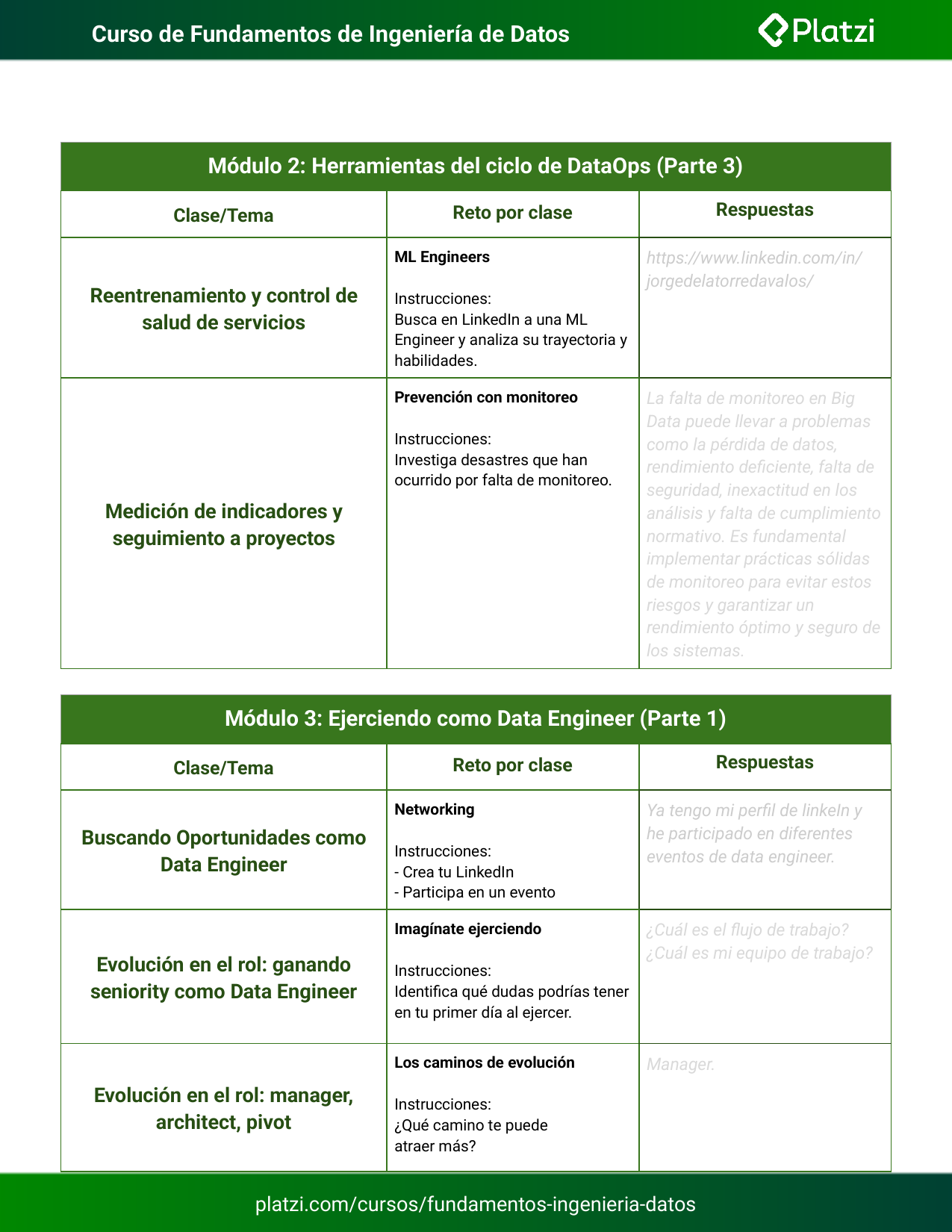

# Curso de Fundamentos de Ingeniería de Datos
| Módulo 2: Herramientas del ciclo de DataOps (Parte 3) |  |  |
| --- | --- | --- |
| Clase/Tema | Reto por clase | Respuestas |
| Reentrenamiento y control de salud de servicios | ML Engineers Instrucciones: Busca en LinkedIn a una ML Engineer y analiza su trayectoria y habilidades. | https://www.linkedin.com/in/jorgedelatorredavalos/ |
| Medición de indicadores y seguimiento a proyectos | Prevención con monitoreo Instrucciones: Investiga desastres que han ocurrido por falta de monitoreo. | La falta de monitoreo en Big Data puede llevar a problemas como la pérdida de datos, rendimiento deficiente, falta de seguridad, inexactitud en los análisis y falta de cumplimiento normativo. Es fundamental implementar prácticas sólidas de monitoreo para evitar estos riesgos y garantizar un rendimiento óptimo y seguro de los sistemas. |
| Módulo 3: Ejerciendo como Data Engineer (Parte 1) |  |  |
| --- | --- | --- |
| Clase/Tema | Reto por clase | Respuestas |
| Buscando Oportunidades como Data Engineer | Networking Instrucciones: - Crea tu LinkedIn - Participa en un evento | Ya tengo mi perfil de linkeIn y he participado en diferentes eventos de data engineer. |
| Evolución en el rol: ganando seniority como Data Engineer | Imagínate ejerciendo Instrucciones: Identifica qué dudas podrías tener en tu primer día al ejercer. | ¿Cuál es el flujo de trabajo? ¿Cuál es mi equipo de trabajo? |
| Evolución en el rol: manager, architect, pivot | Los caminos de evolución Instrucciones: ¿Qué camino te puede atraer más? | Manager. |
platzi.com/cursos/fundamentos-ingenieria-datos